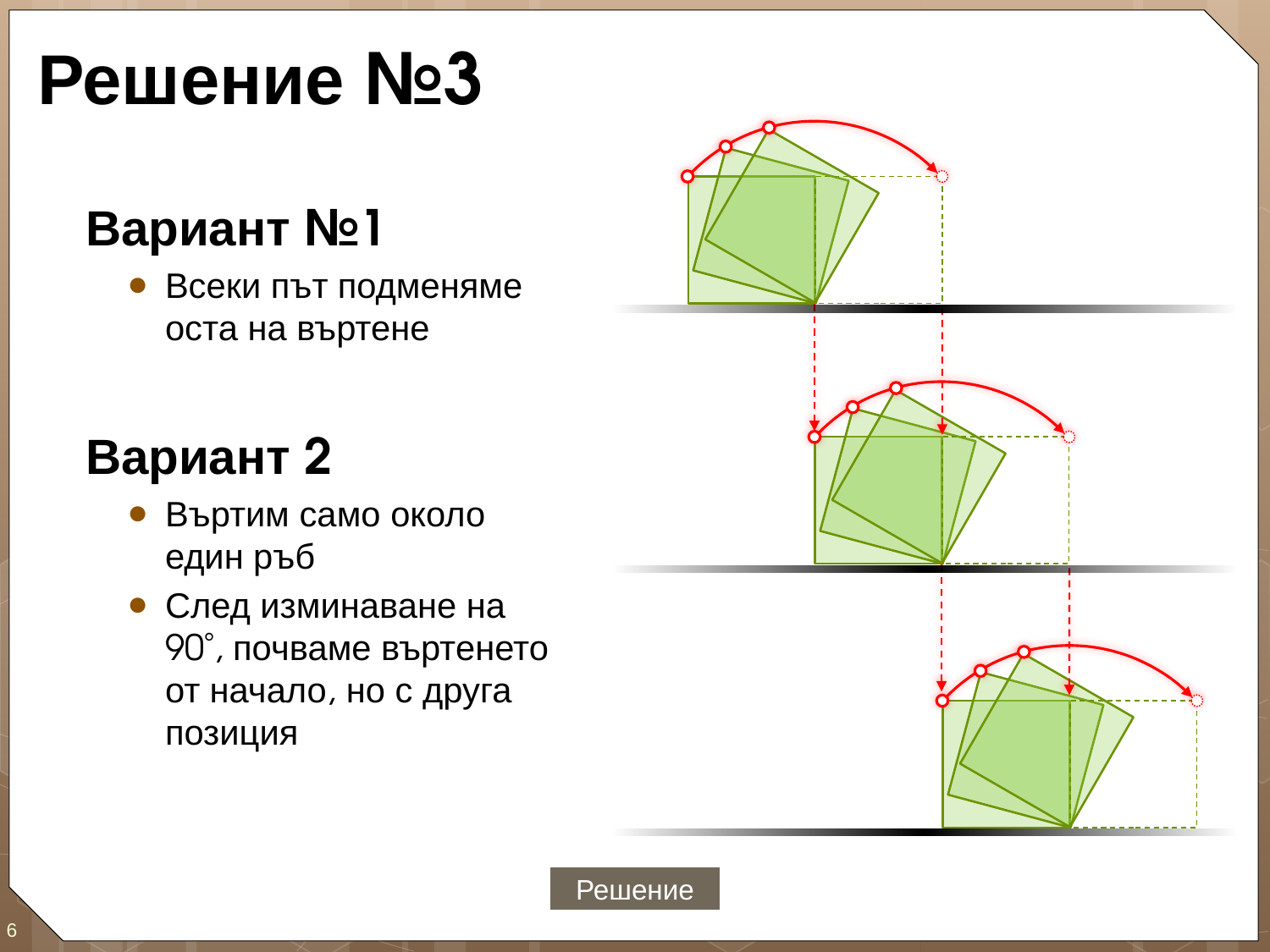

# Решение №3

Вариант №1
Всеки път подменяме
оста на въртене

Вариант 2
Въртим само около
един ръб
След изминаване на
90°, почваме въртенето
от начало, но с друга
позиция

Решение